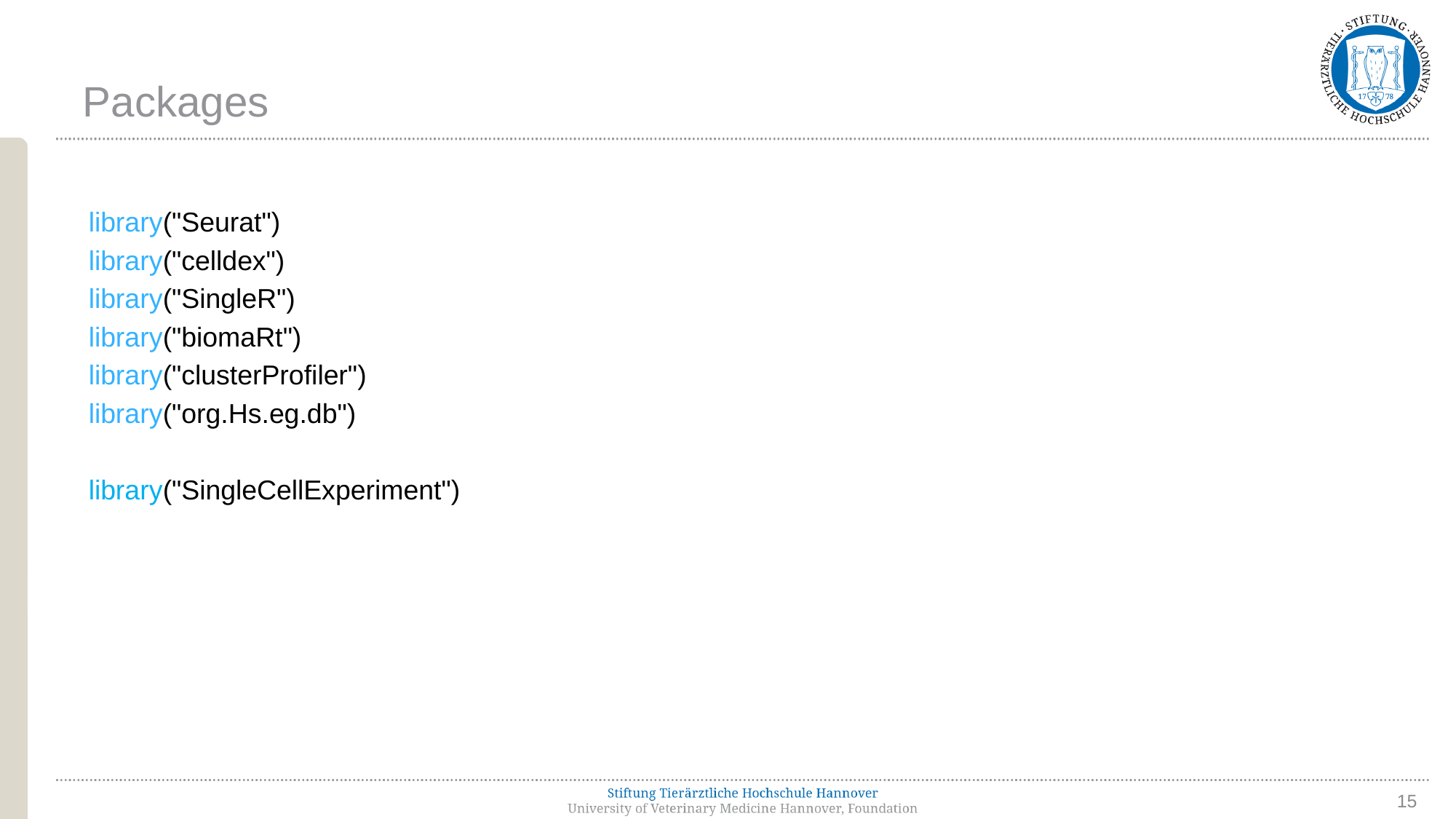

Packages
library("Seurat")
library("celldex")
library("SingleR")
library("biomaRt")
library("clusterProfiler")
library("org.Hs.eg.db")

library("SingleCellExperiment")
15